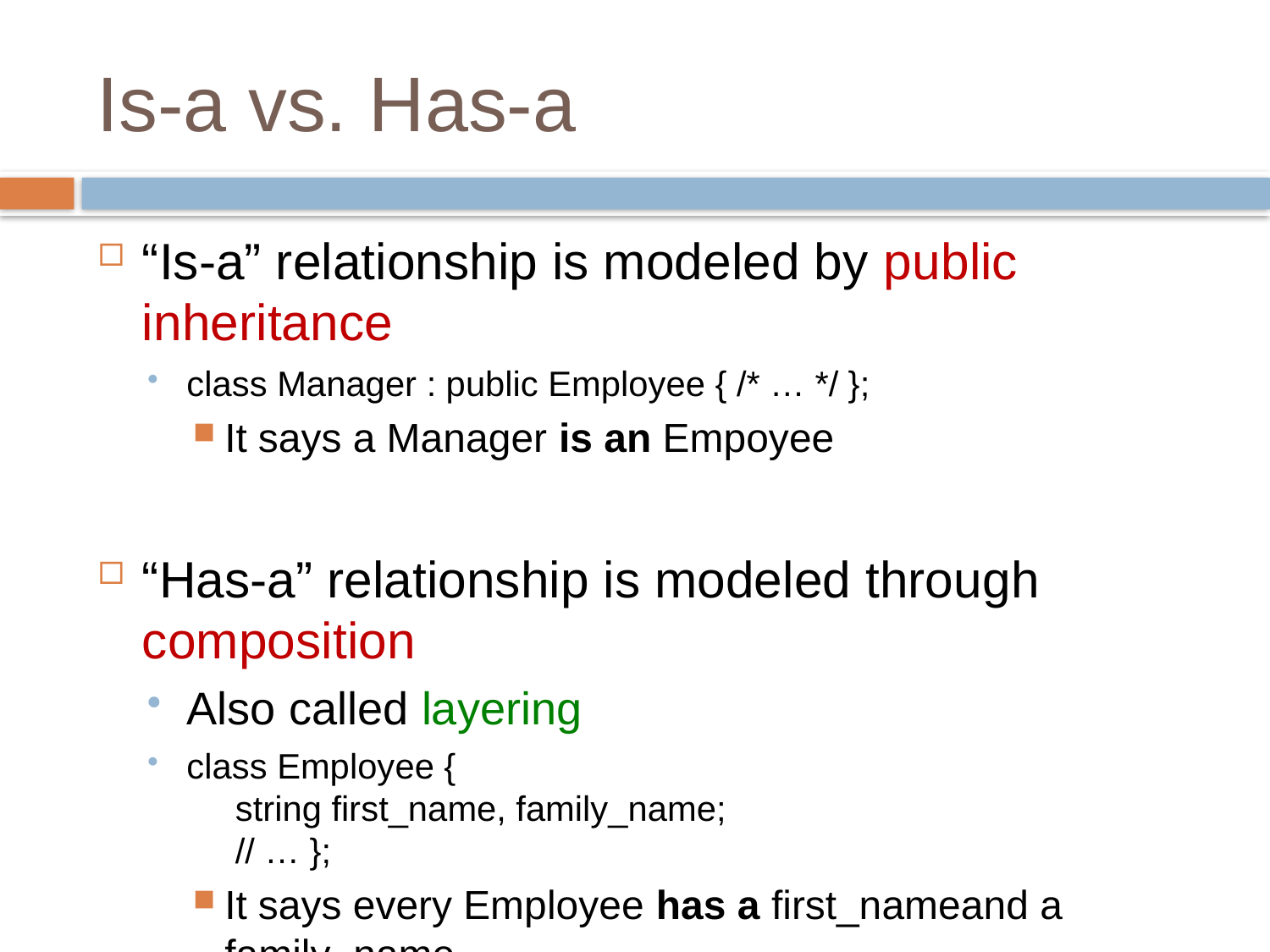

# Is-a vs. Has-a
“Is-a” relationship is modeled by public inheritance
class Manager : public Employee { /* … */ };
It says a Manager is an Empoyee

“Has-a” relationship is modeled through composition
Also called layering
class Employee {
     string first_name, family_name;
     // … };
It says every Employee has a first_nameand a family_name